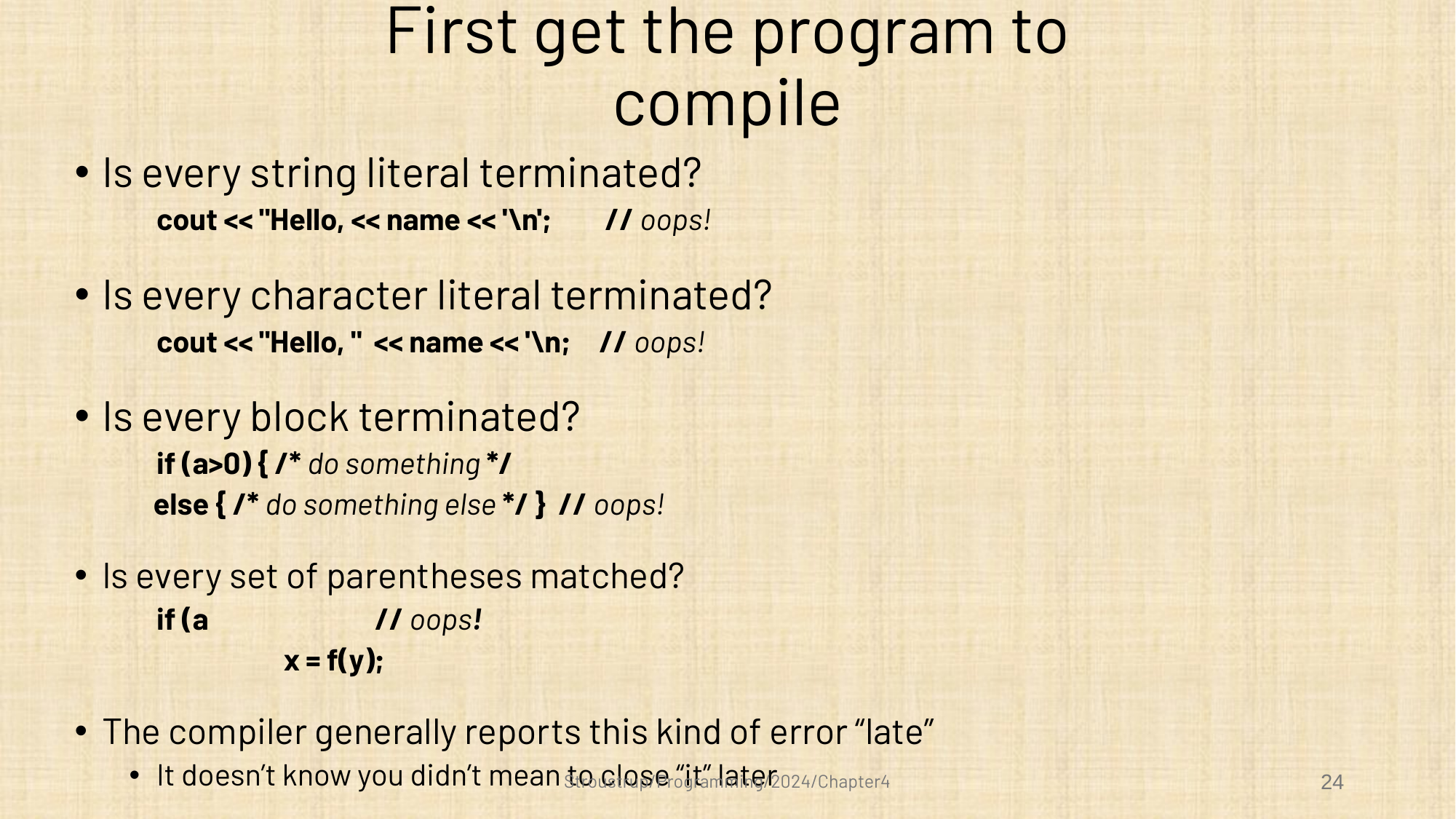

# First get the program to compile
Is every string literal terminated?
	cout << "Hello, << name << '\n';	  // oops!

Is every character literal terminated?
	cout << "Hello, "  << name << '\n;	 // oops!

Is every block terminated?
	if (a>0) { /* do something */
    else { /* do something else */ }  // oops!

Is every set of parentheses matched?
	if (a		// oops!
		   x = f(y);

The compiler generally reports this kind of error “late”
It doesn’t know you didn’t mean to close “it” later

Stroustrup/Programming/2024/Chapter4
24